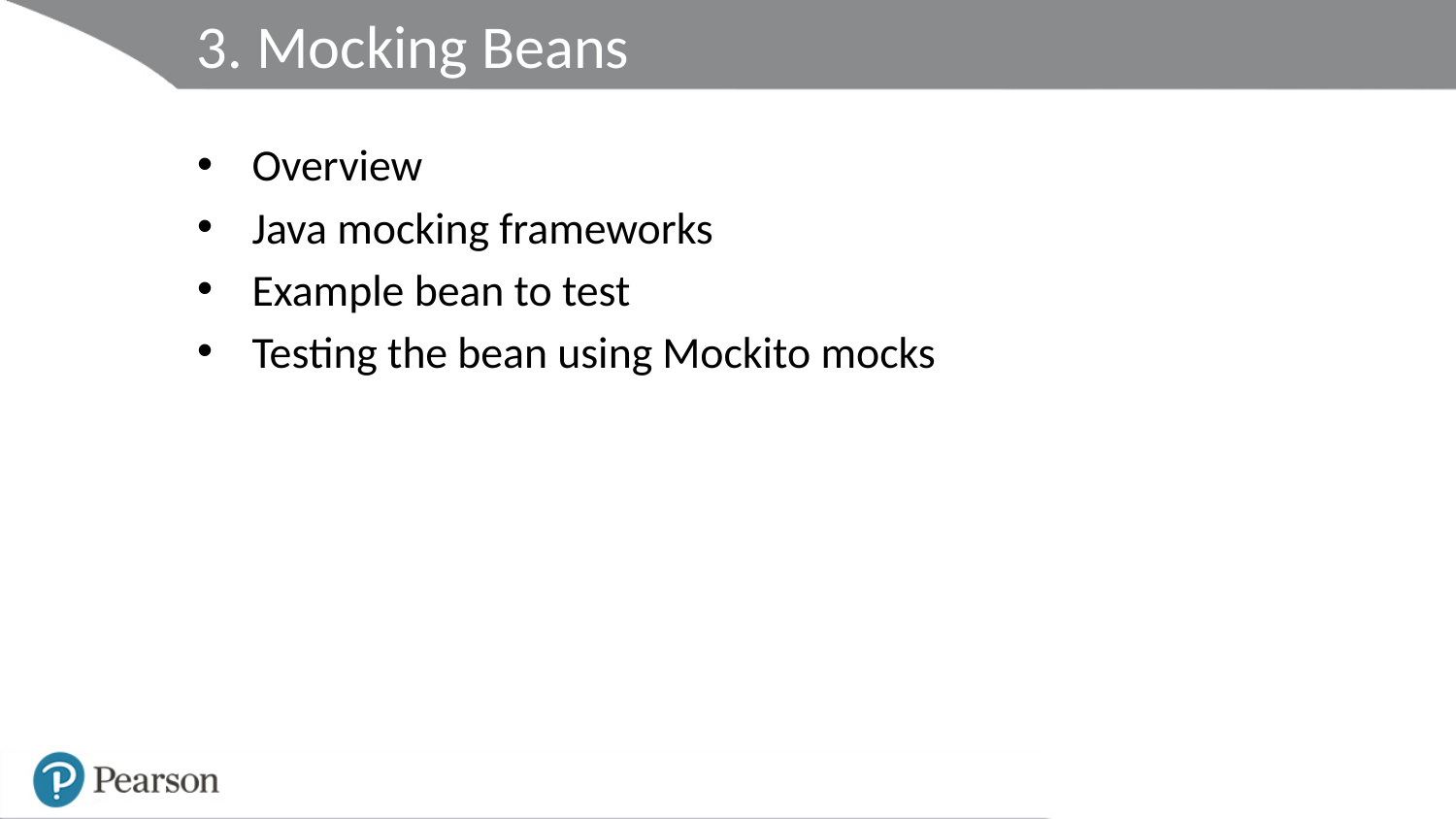

# 3. Mocking Beans
Overview
Java mocking frameworks
Example bean to test
Testing the bean using Mockito mocks